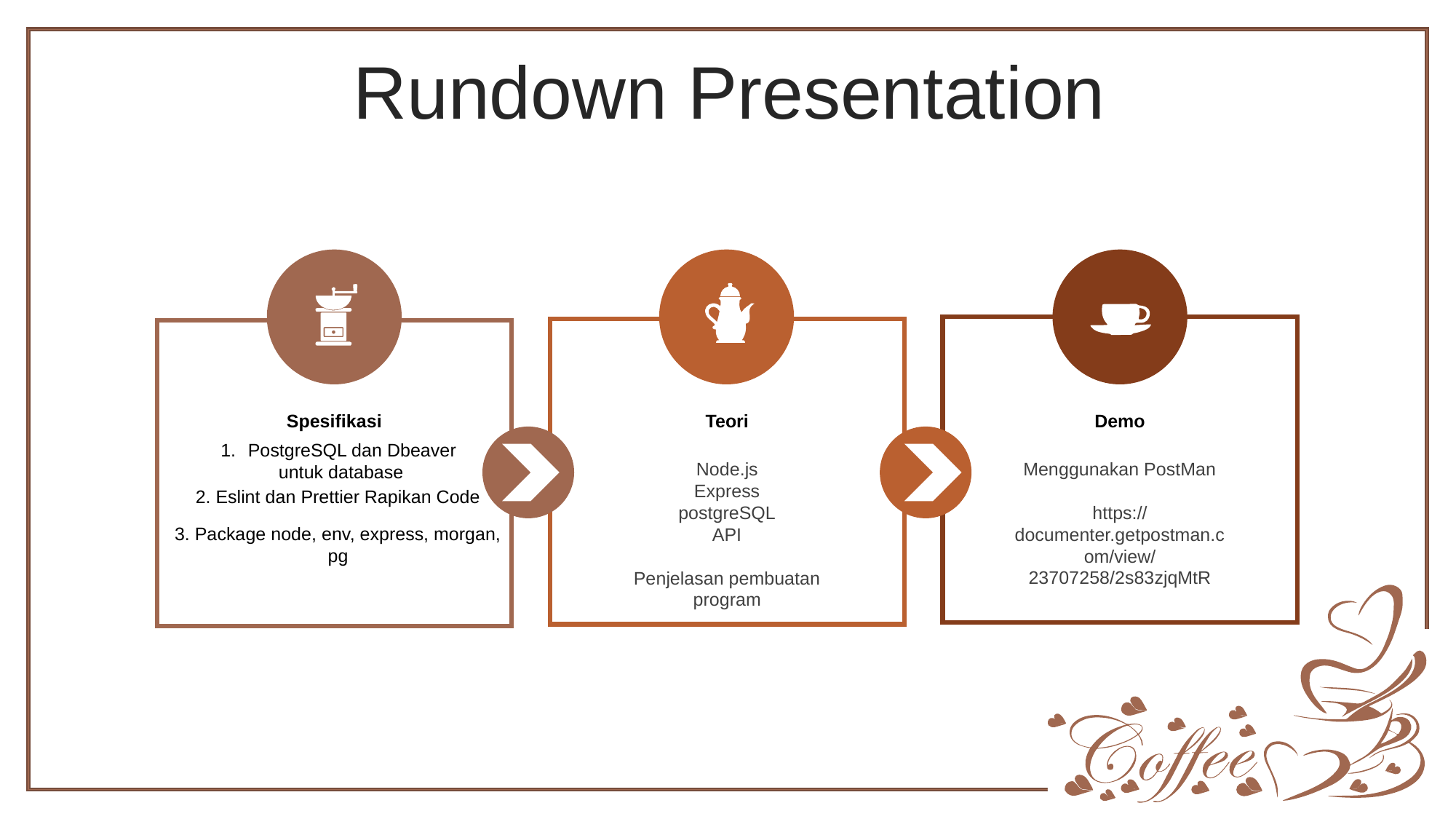

Rundown Presentation

Teori
Node.js
Express
postgreSQL
API

Penjelasan pembuatan program
Spesifikasi
PostgreSQL dan Dbeaver
untuk database
Demo
Menggunakan PostMan

https://documenter.getpostman.com/view/23707258/2s83zjqMtR

2. Eslint dan Prettier Rapikan Code
3. Package node, env, express, morgan, pg